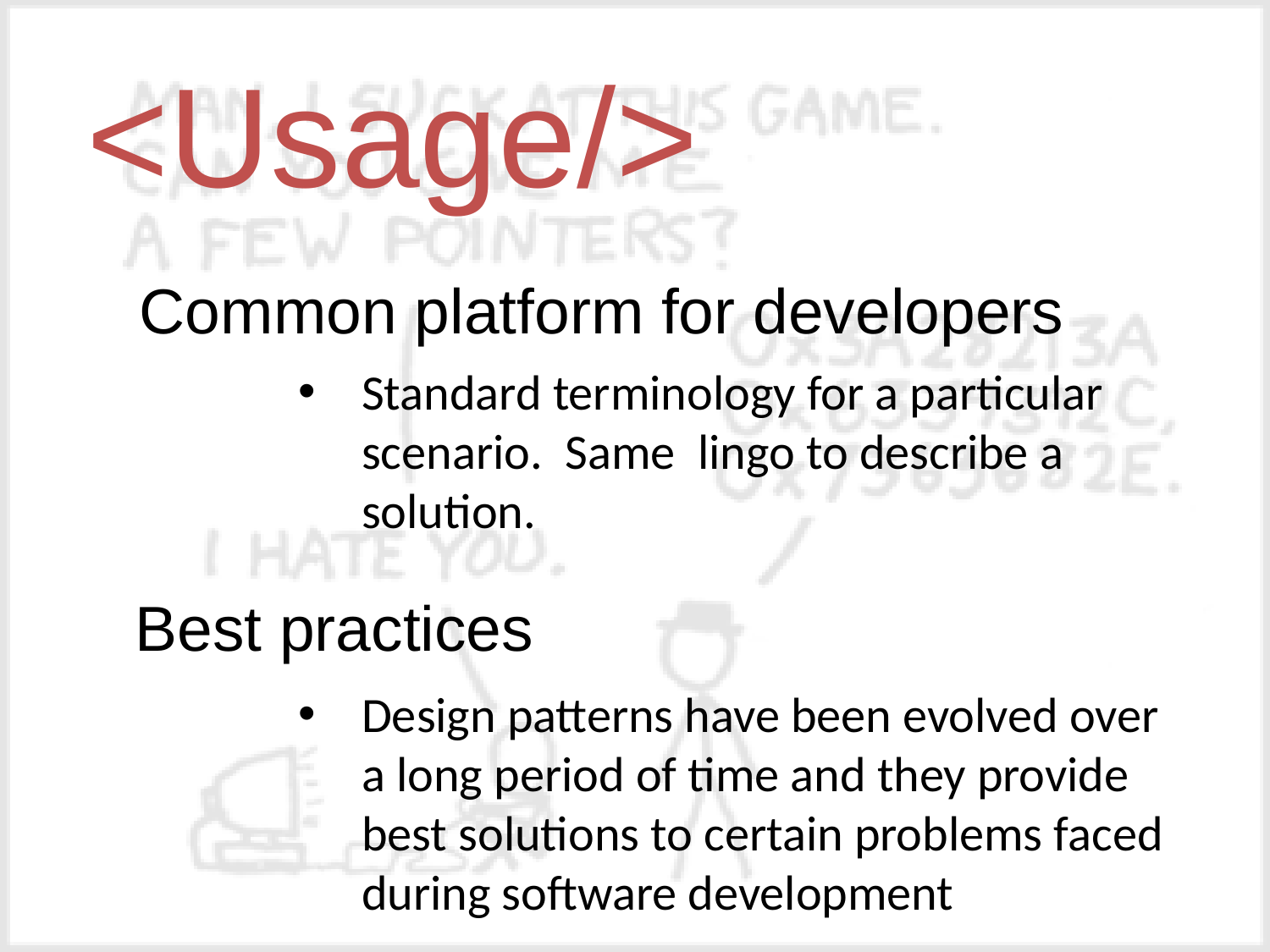

<Usage/>
Common platform for developers
Standard terminology for a particular scenario.  Same  lingo to describe a solution.
Best practices
Design patterns have been evolved over a long period of time and they provide best solutions to certain problems faced during software development